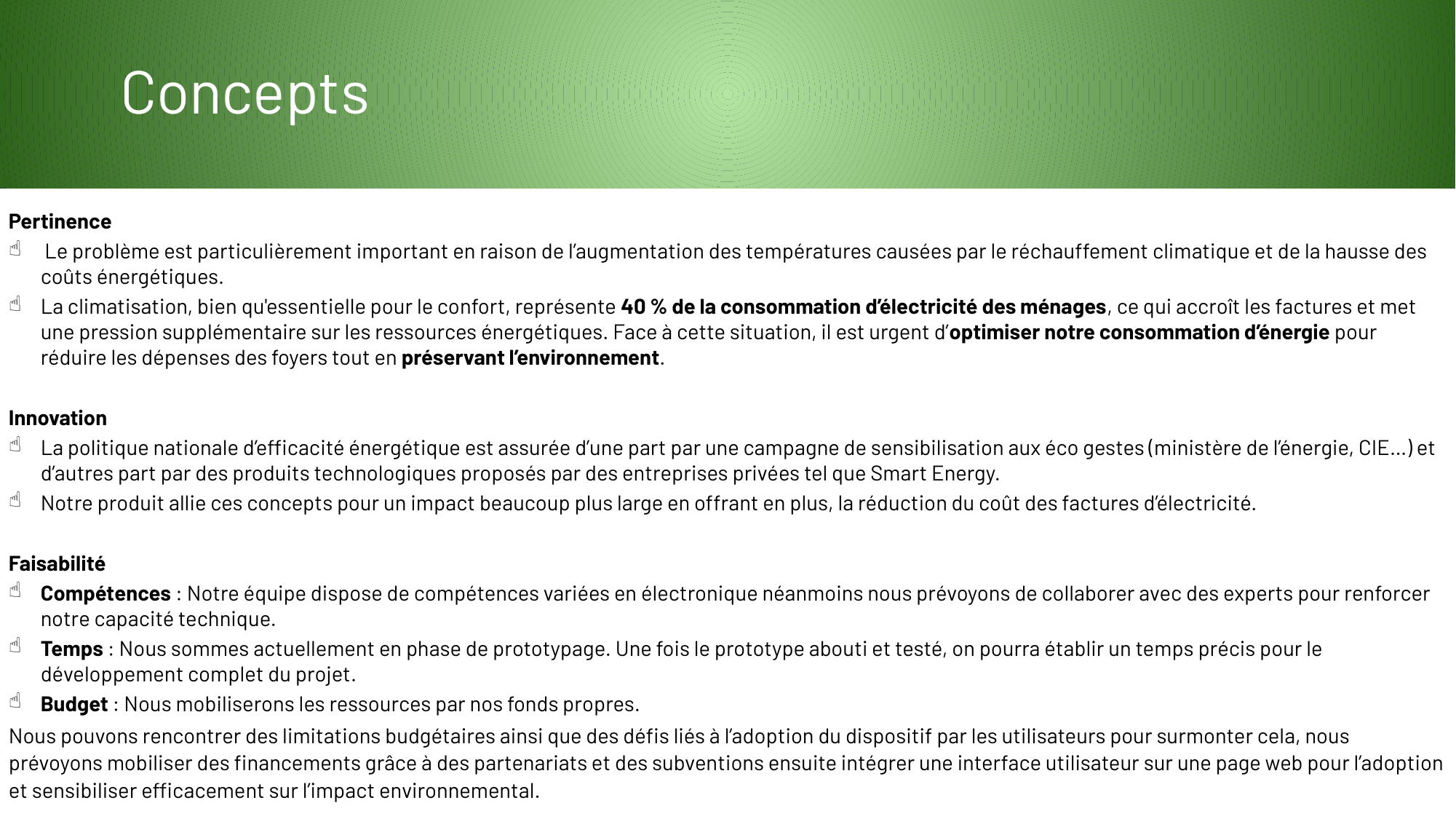

# Concepts
Pertinence
 Le problème est particulièrement important en raison de l’augmentation des températures causées par le réchauffement climatique et de la hausse des coûts énergétiques.
La climatisation, bien qu'essentielle pour le confort, représente 40 % de la consommation d’électricité des ménages, ce qui accroît les factures et met une pression supplémentaire sur les ressources énergétiques. Face à cette situation, il est urgent d’optimiser notre consommation d’énergie pour réduire les dépenses des foyers tout en préservant l’environnement.

Innovation
La politique nationale d’efficacité énergétique est assurée d’une part par une campagne de sensibilisation aux éco gestes (ministère de l’énergie, CIE…) et d’autres part par des produits technologiques proposés par des entreprises privées tel que Smart Energy.
Notre produit allie ces concepts pour un impact beaucoup plus large en offrant en plus, la réduction du coût des factures d’électricité.

Faisabilité
Compétences : Notre équipe dispose de compétences variées en électronique néanmoins nous prévoyons de collaborer avec des experts pour renforcer notre capacité technique.
Temps : Nous sommes actuellement en phase de prototypage. Une fois le prototype abouti et testé, on pourra établir un temps précis pour le développement complet du projet.
Budget : Nous mobiliserons les ressources par nos fonds propres.
Nous pouvons rencontrer des limitations budgétaires ainsi que des défis liés à l’adoption du dispositif par les utilisateurs pour surmonter cela, nous prévoyons mobiliser des financements grâce à des partenariats et des subventions ensuite intégrer une interface utilisateur sur une page web pour l’adoption et sensibiliser efficacement sur l’impact environnemental.